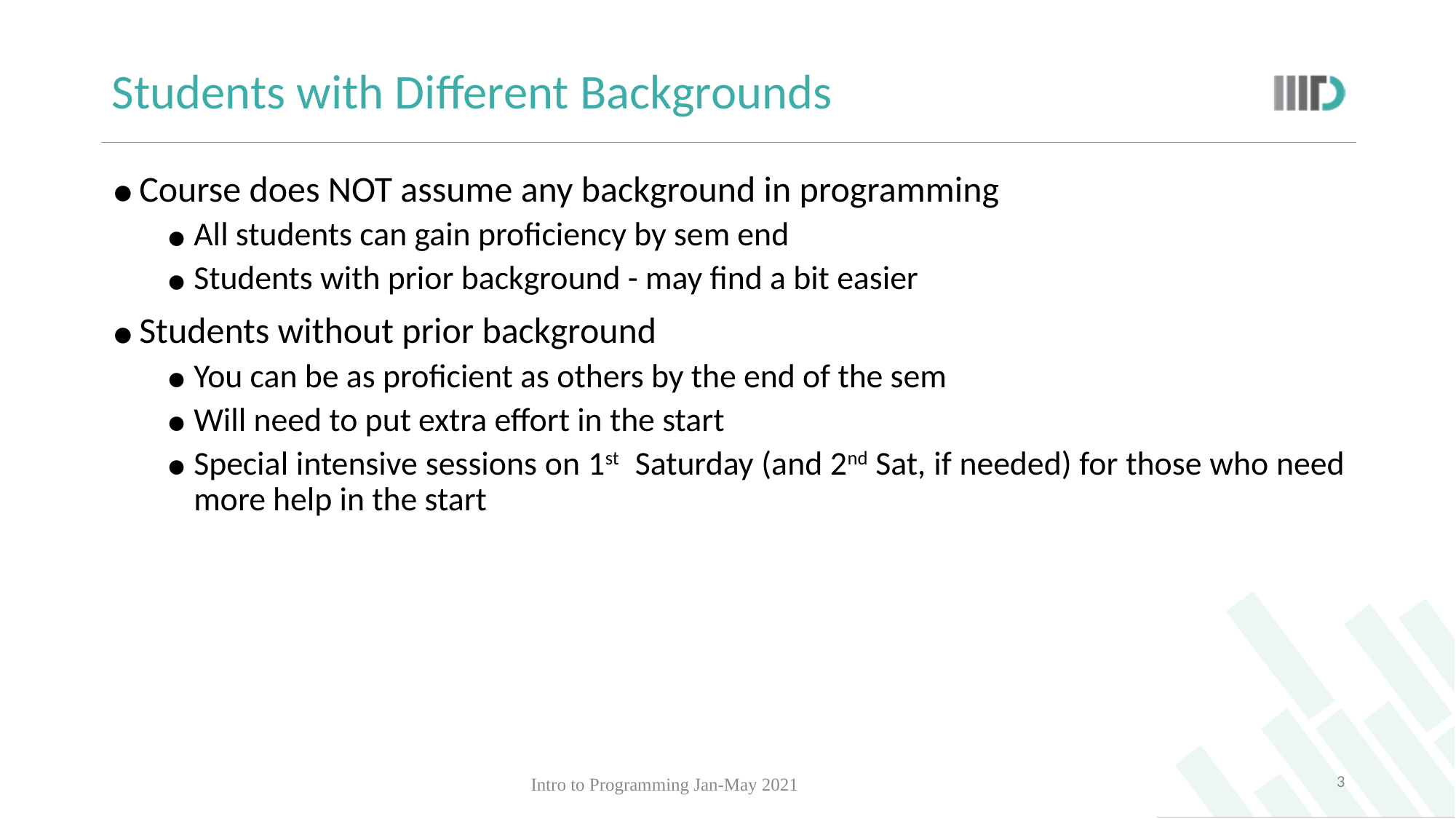

# Students with Different Backgrounds
Course does NOT assume any background in programming
All students can gain proficiency by sem end
Students with prior background - may find a bit easier
Students without prior background
You can be as proficient as others by the end of the sem
Will need to put extra effort in the start
Special intensive sessions on 1st  Saturday (and 2nd Sat, if needed) for those who need more help in the start

3
Intro to Programming Jan-May 2021